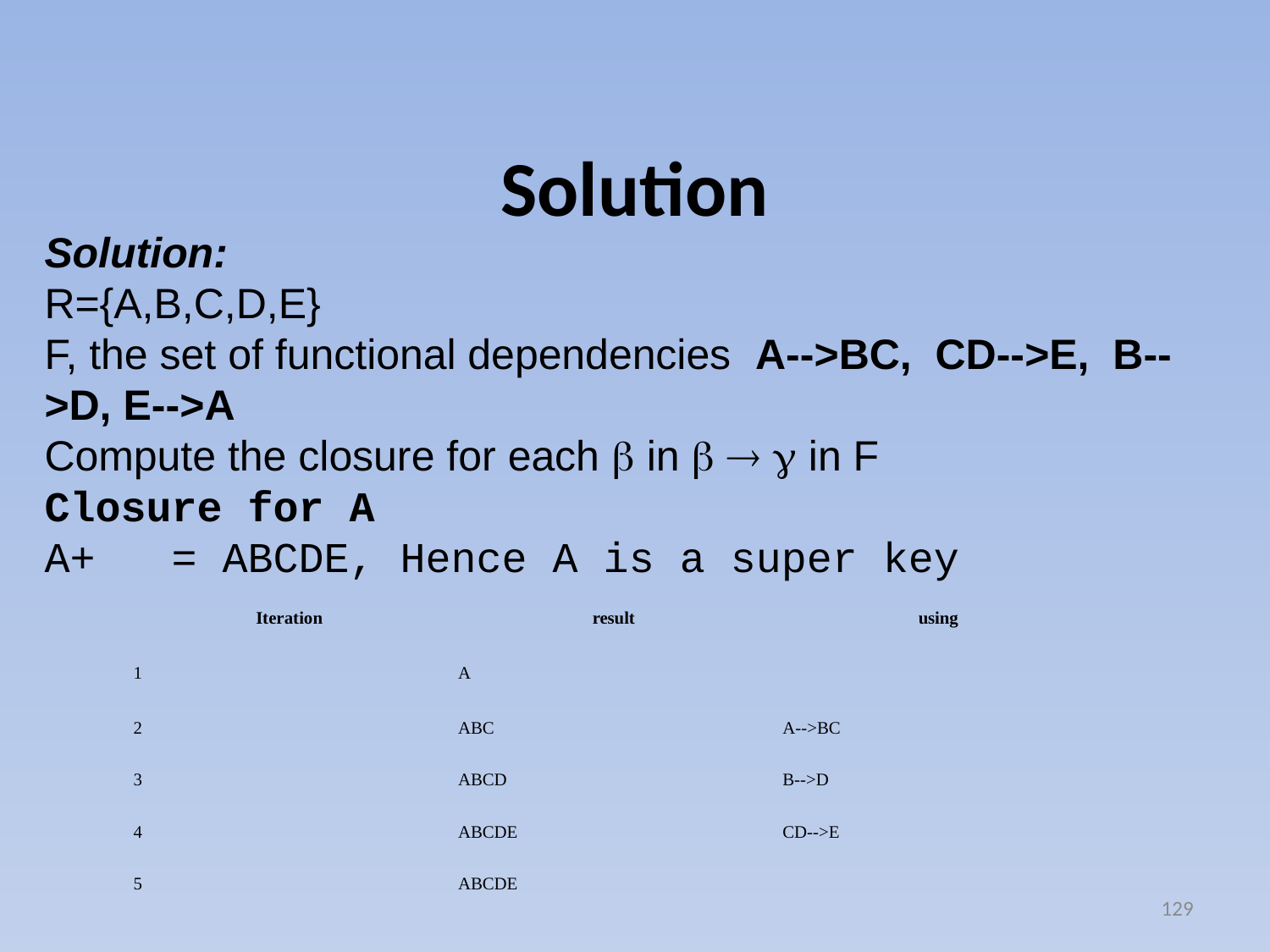

# Solution
Solution:
R={A,B,C,D,E}
F, the set of functional dependencies  A-->BC,  CD-->E,  B-->D, E-->A
Compute the closure for each β in β → γ in F
Closure for A
A+   = ABCDE, Hence A is a super key
| Iteration | result | using |
| --- | --- | --- |
| 1 | A |  |
| 2 | ABC | A-->BC |
| 3 | ABCD | B-->D |
| 4 | ABCDE | CD-->E |
| 5 | ABCDE |  |
129